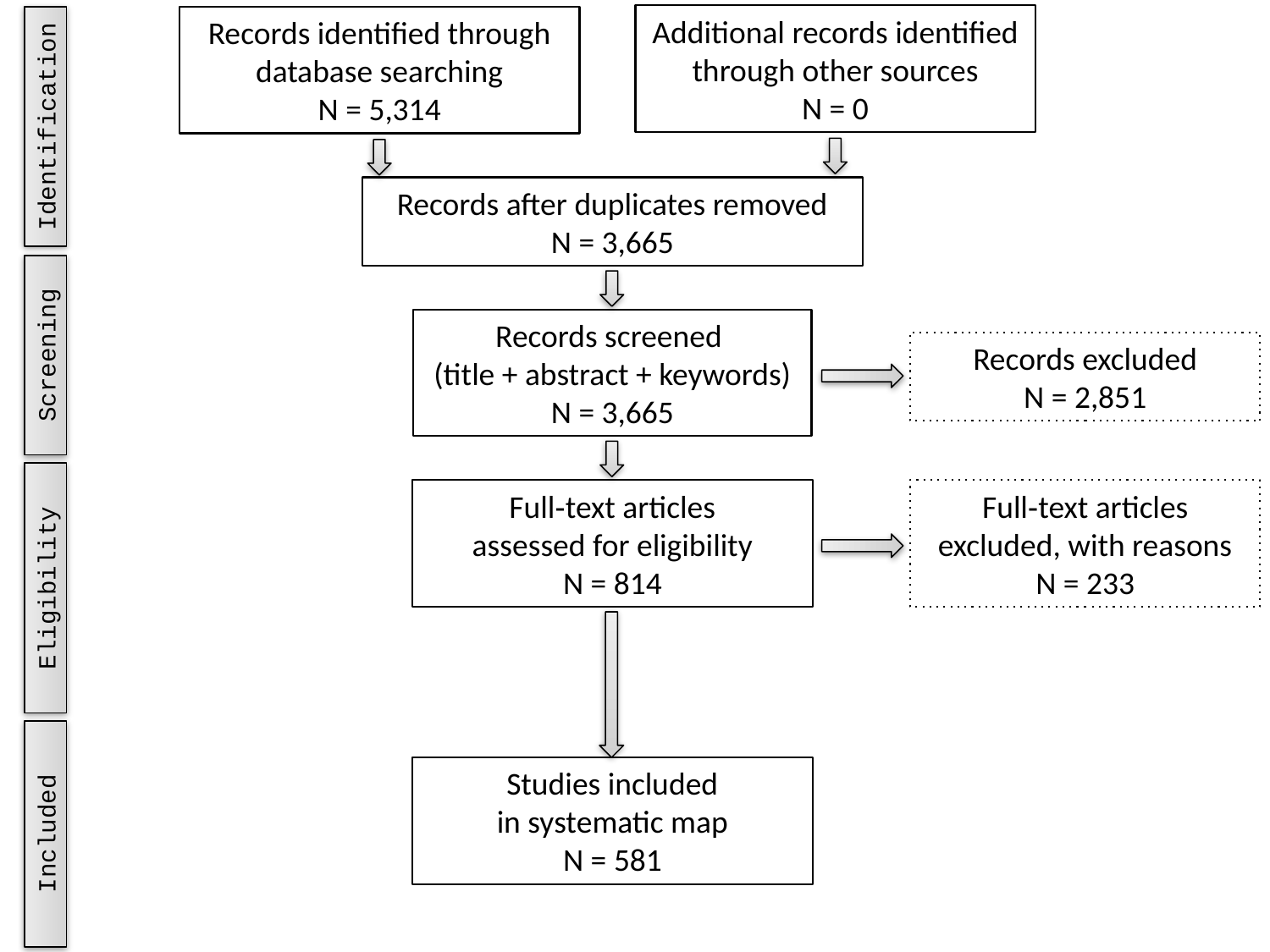

Additional records identified through other sources
N = 0
Records identified through database searching
N = 5,314
Identification

Records after duplicates removed
N = 3,665

Records screened
(title + abstract + keywords)
N = 3,665
Records excluded
N = 2,851
Screening

Full‐text articles
assessed for eligibility
N = 814
Full‐text articles
excluded, with reasons
N = 233

Eligibility

Studies included
in systematic map
N = 581
Included